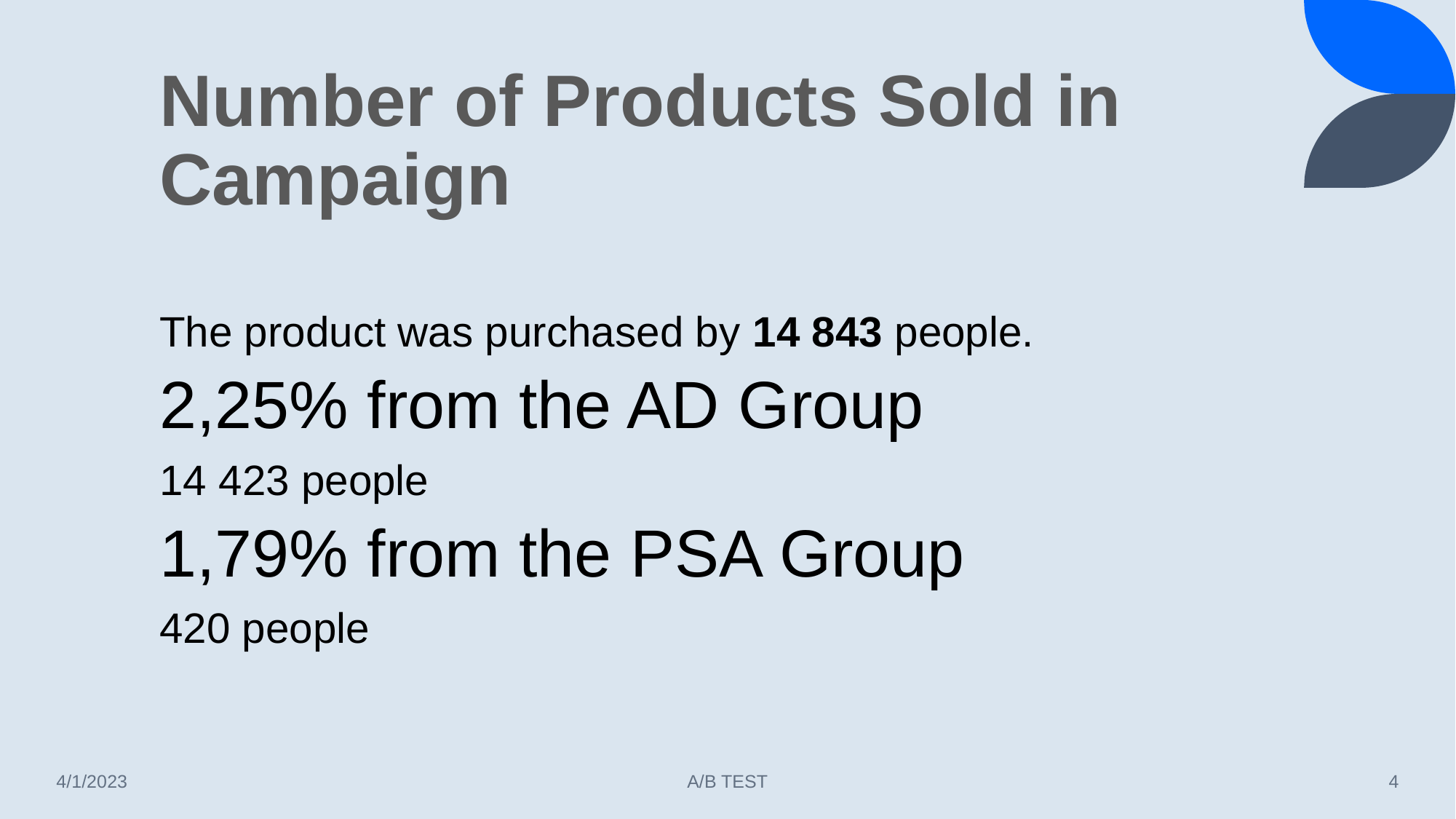

# Number of Products Sold in Campaign

The product was purchased by 14 843 people.
2,25% from the AD Group
14 423 people
1,79% from the PSA Group
420 people
4/1/2023
A/B TEST
4